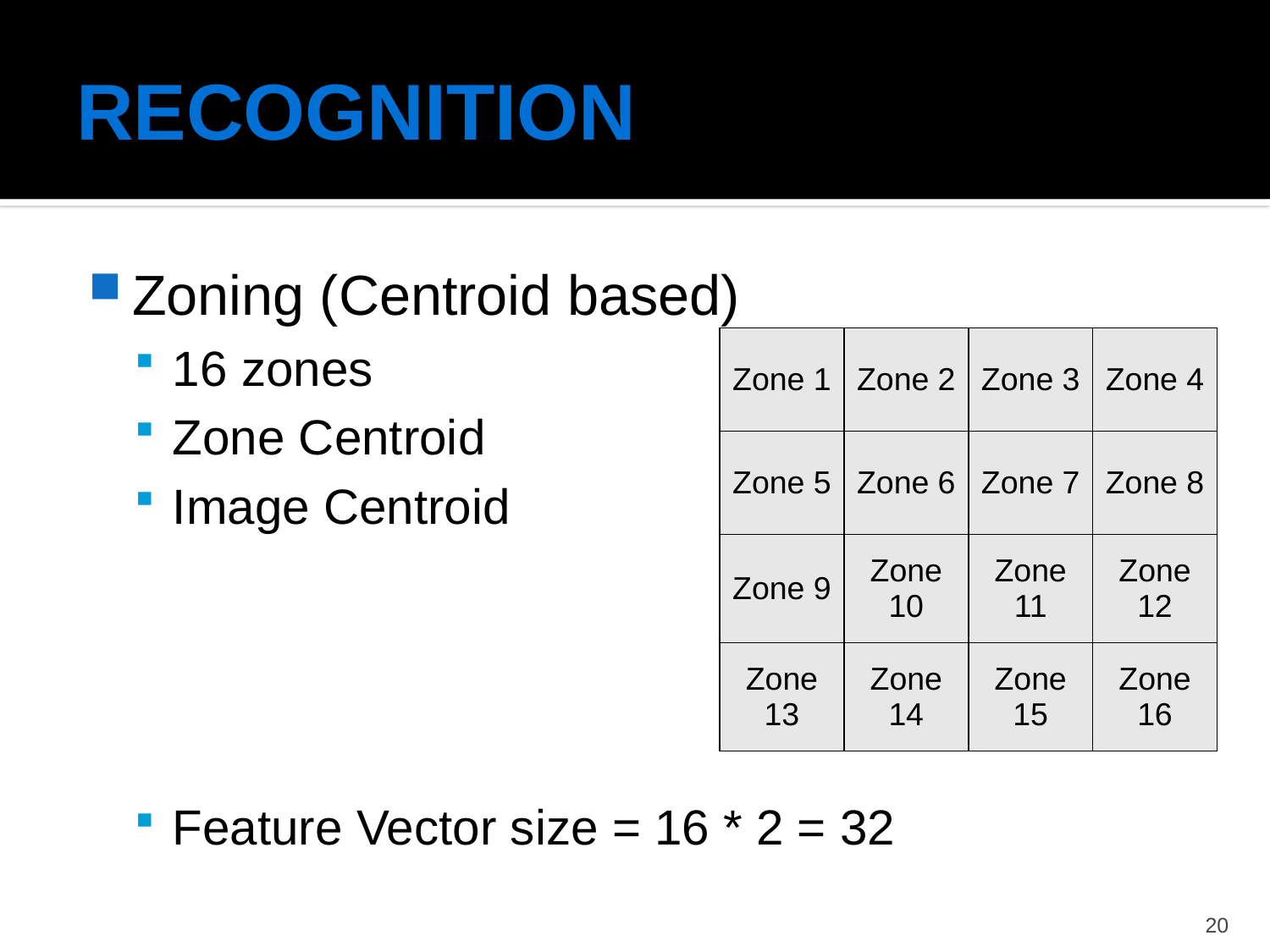

# RECOGNITION
Zoning (Centroid based)
16 zones
Zone Centroid
Image Centroid

Feature Vector size = 16 * 2 = 32
| Zone 1 | Zone 2 | Zone 3 | Zone 4 |
| --- | --- | --- | --- |
| Zone 5 | Zone 6 | Zone 7 | Zone 8 |
| Zone 9 | Zone 10 | Zone 11 | Zone 12 |
| Zone 13 | Zone 14 | Zone 15 | Zone 16 |
20